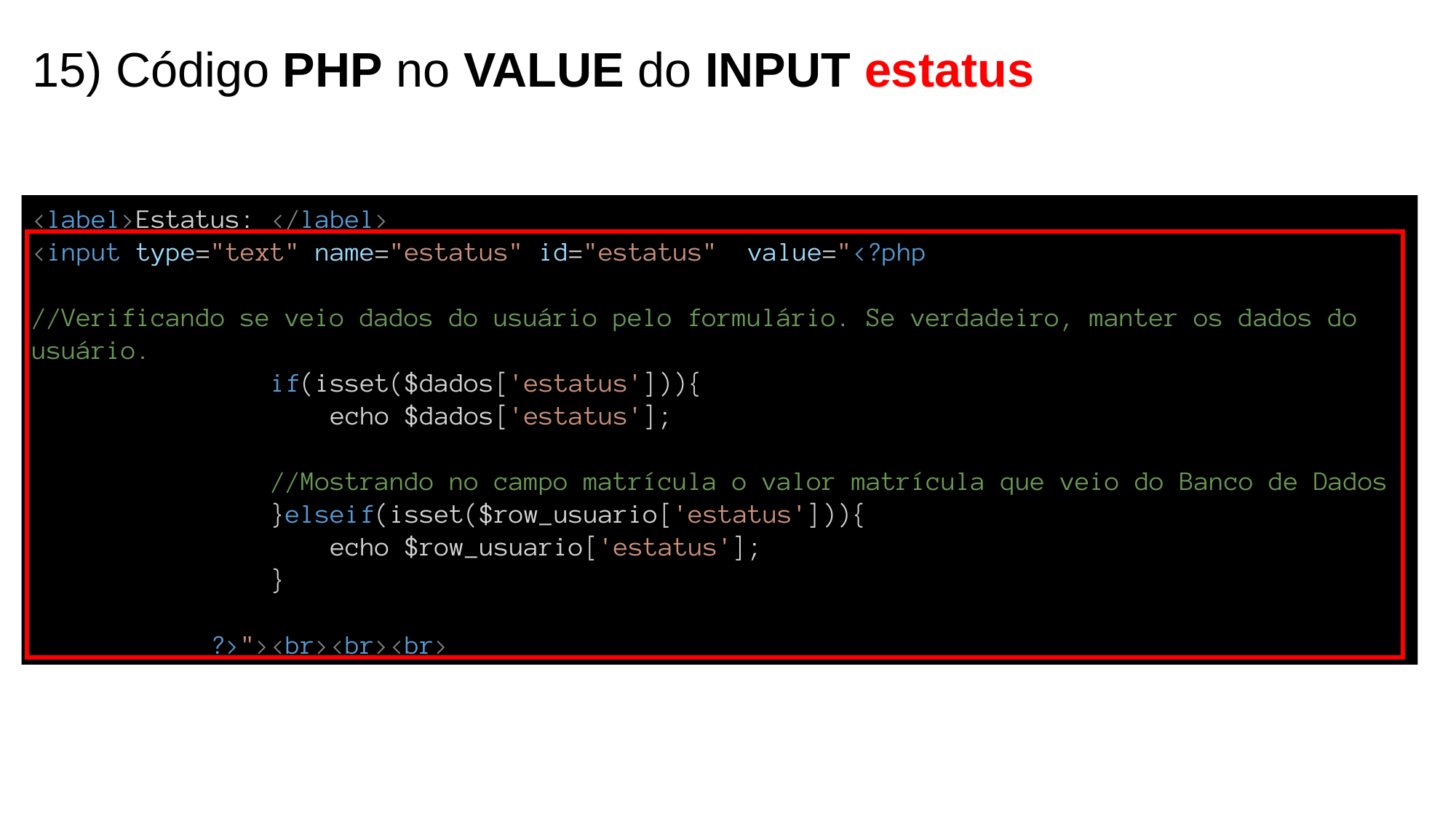

# 15) Código PHP no VALUE do INPUT estatus
<label>Estatus: </label>
<input type="text" name="estatus" id="estatus"  value="<?php
//Verificando se veio dados do usuário pelo formulário. Se verdadeiro, manter os dados do usuário.
                if(isset($dados['estatus'])){
                    echo $dados['estatus'];
                //Mostrando no campo matrícula o valor matrícula que veio do Banco de Dados
                }elseif(isset($row_usuario['estatus'])){
                    echo $row_usuario['estatus'];
                }
            ?>"><br><br><br>